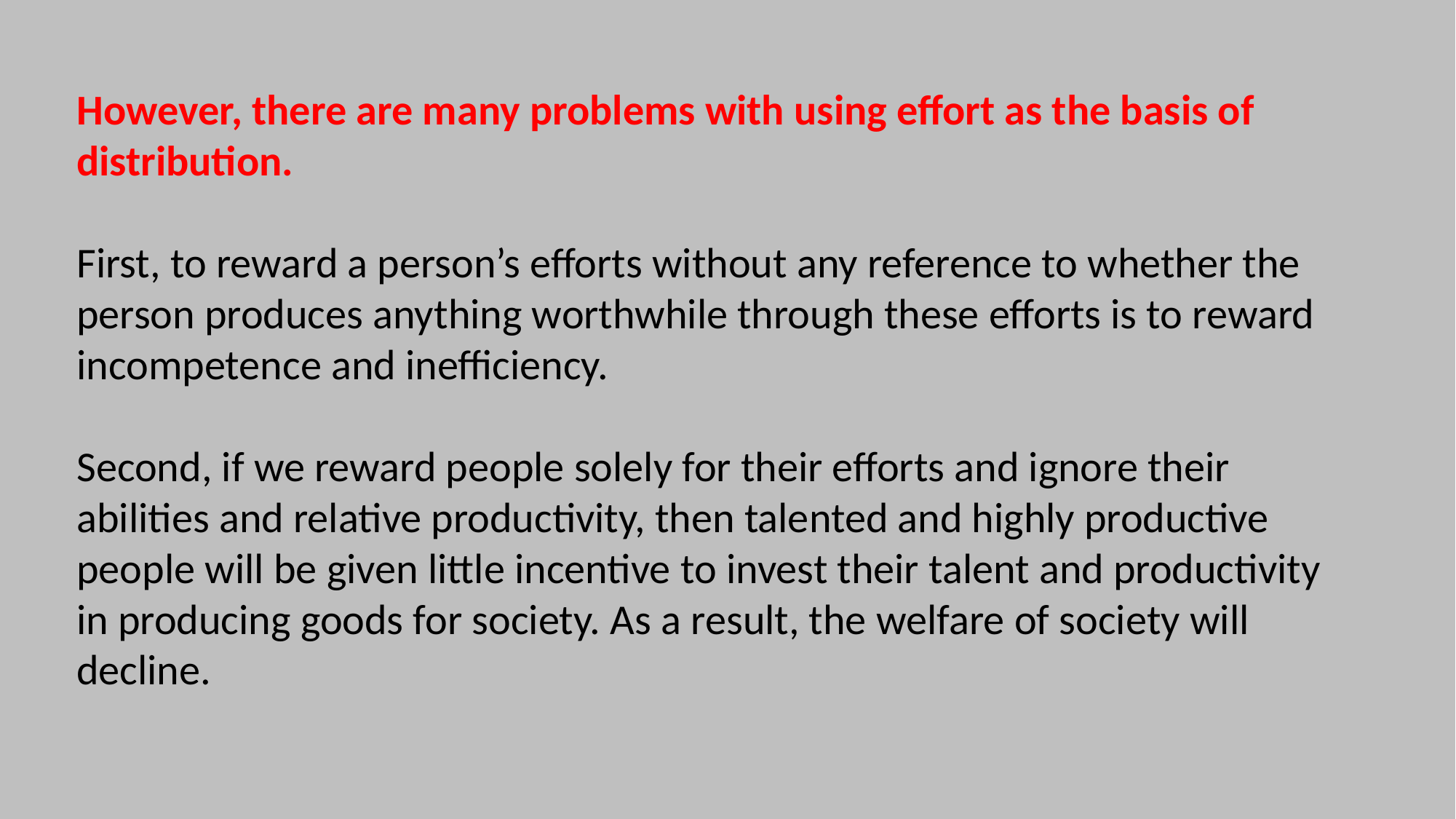

However, there are many problems with using effort as the basis of distribution.

First, to reward a person’s efforts without any reference to whether the person produces anything worthwhile through these efforts is to reward incompetence and inefficiency.

Second, if we reward people solely for their efforts and ignore their abilities and relative productivity, then talented and highly productive people will be given little incentive to invest their talent and productivity in producing goods for society. As a result, the welfare of society will decline.